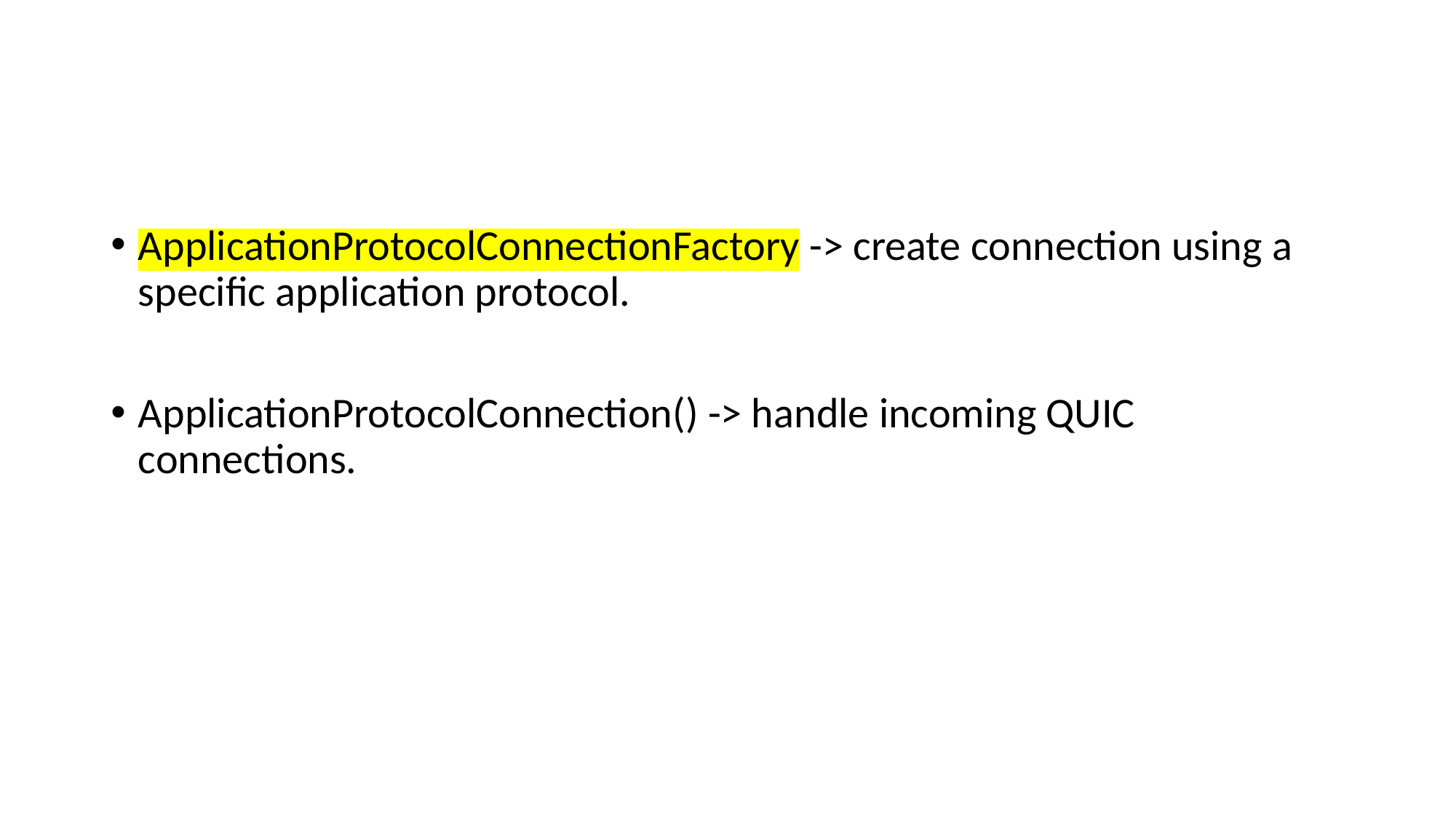

ApplicationProtocolConnectionFactory -> create connection using a specific application protocol.

ApplicationProtocolConnection() -> handle incoming QUIC connections.